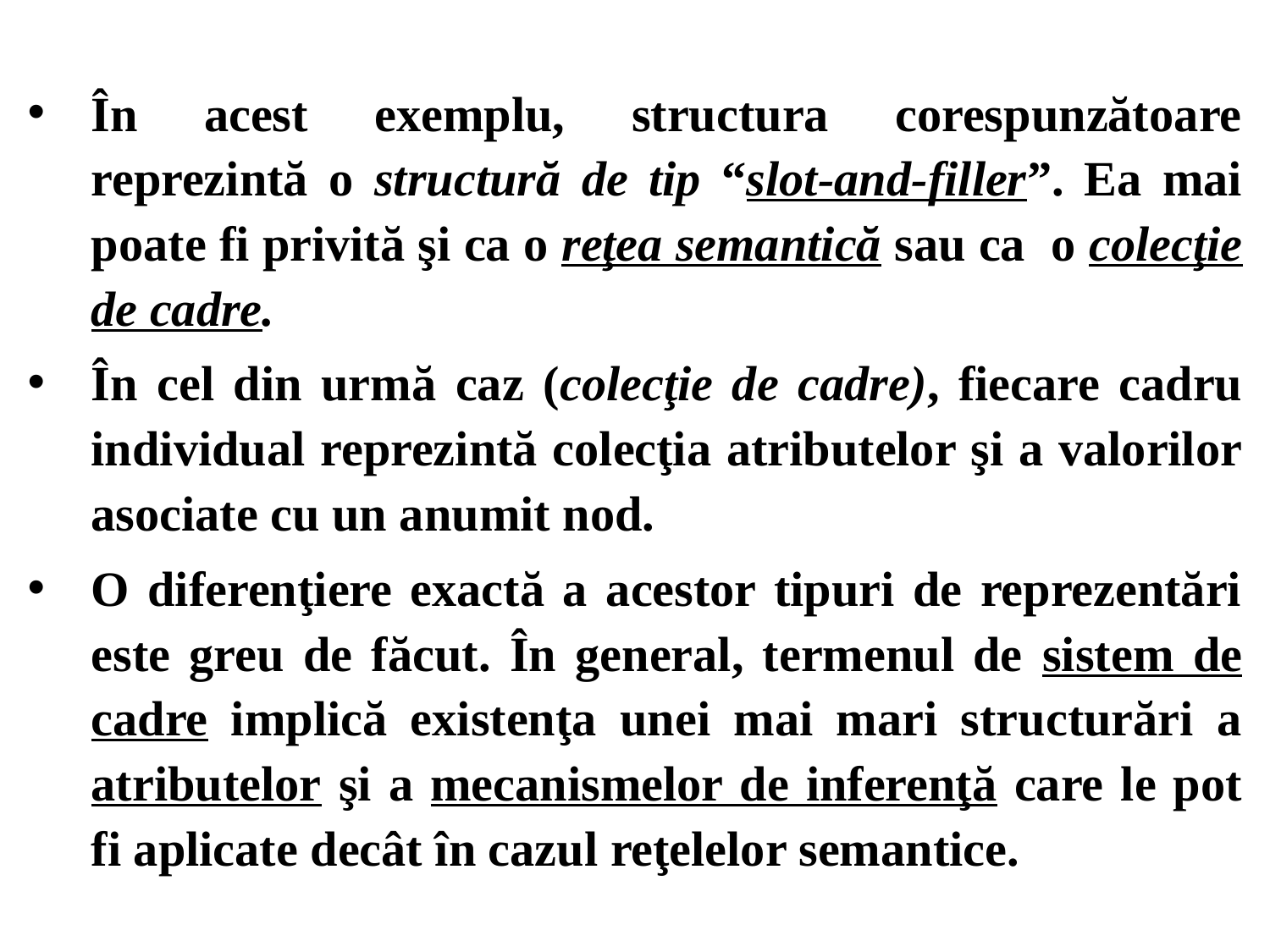

În acest exemplu, structura corespunzătoare reprezintă o structură de tip “slot-and-filler”. Ea mai poate fi privită şi ca o reţea semantică sau ca  o colecţie de cadre.
În cel din urmă caz (colecţie de cadre), fiecare cadru individual reprezintă colecţia atributelor şi a valorilor asociate cu un anumit nod.
O diferenţiere exactă a acestor tipuri de reprezentări este greu de făcut. În general, termenul de sistem de cadre implică existenţa unei mai mari structurări a atributelor şi a mecanismelor de inferenţă care le pot fi aplicate decât în cazul reţelelor semantice.